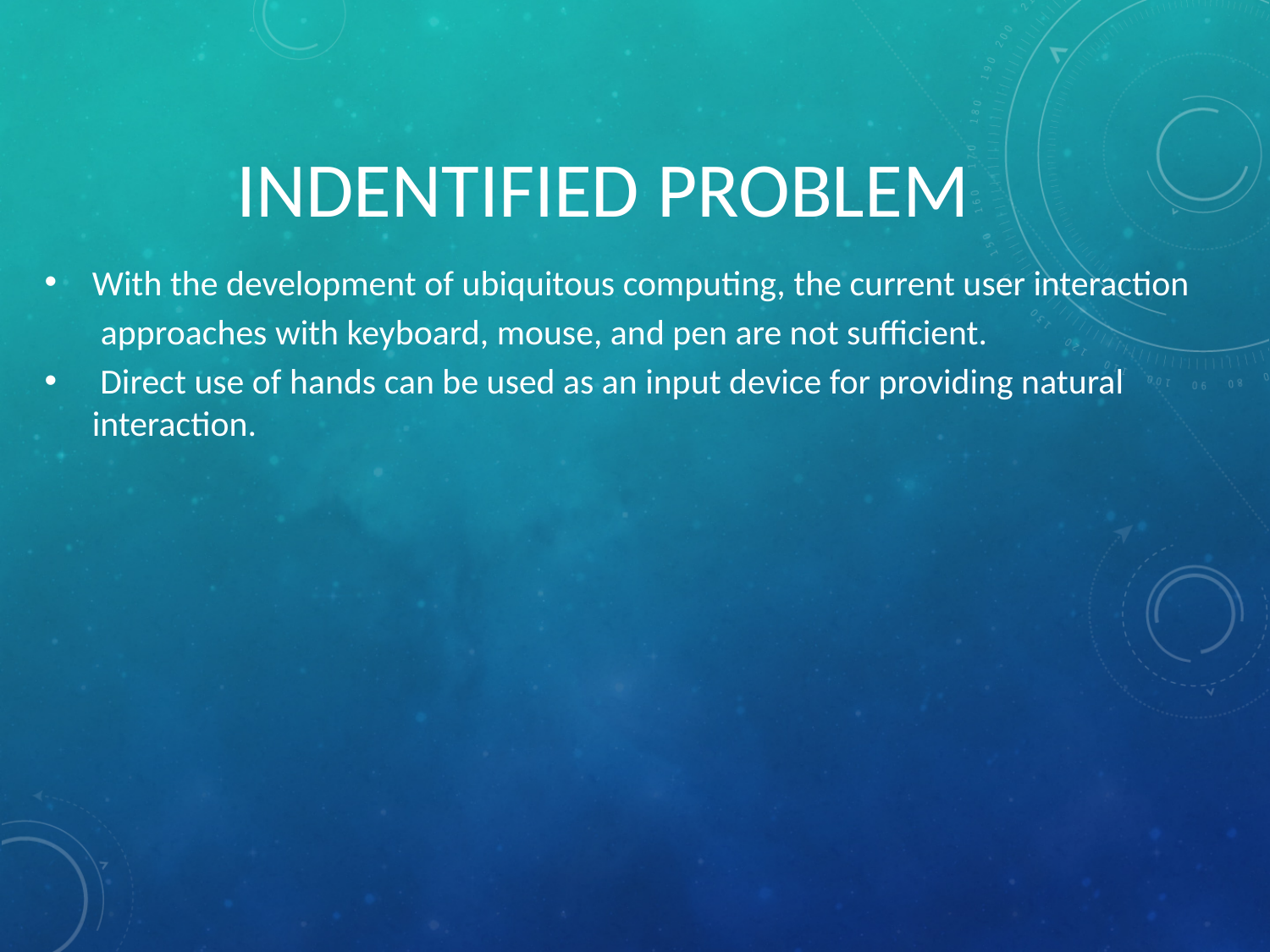

# Indentified Problem
With the development of ubiquitous computing, the current user interaction
       approaches with keyboard, mouse, and pen are not sufficient.
 Direct use of hands can be used as an input device for providing natural              interaction.